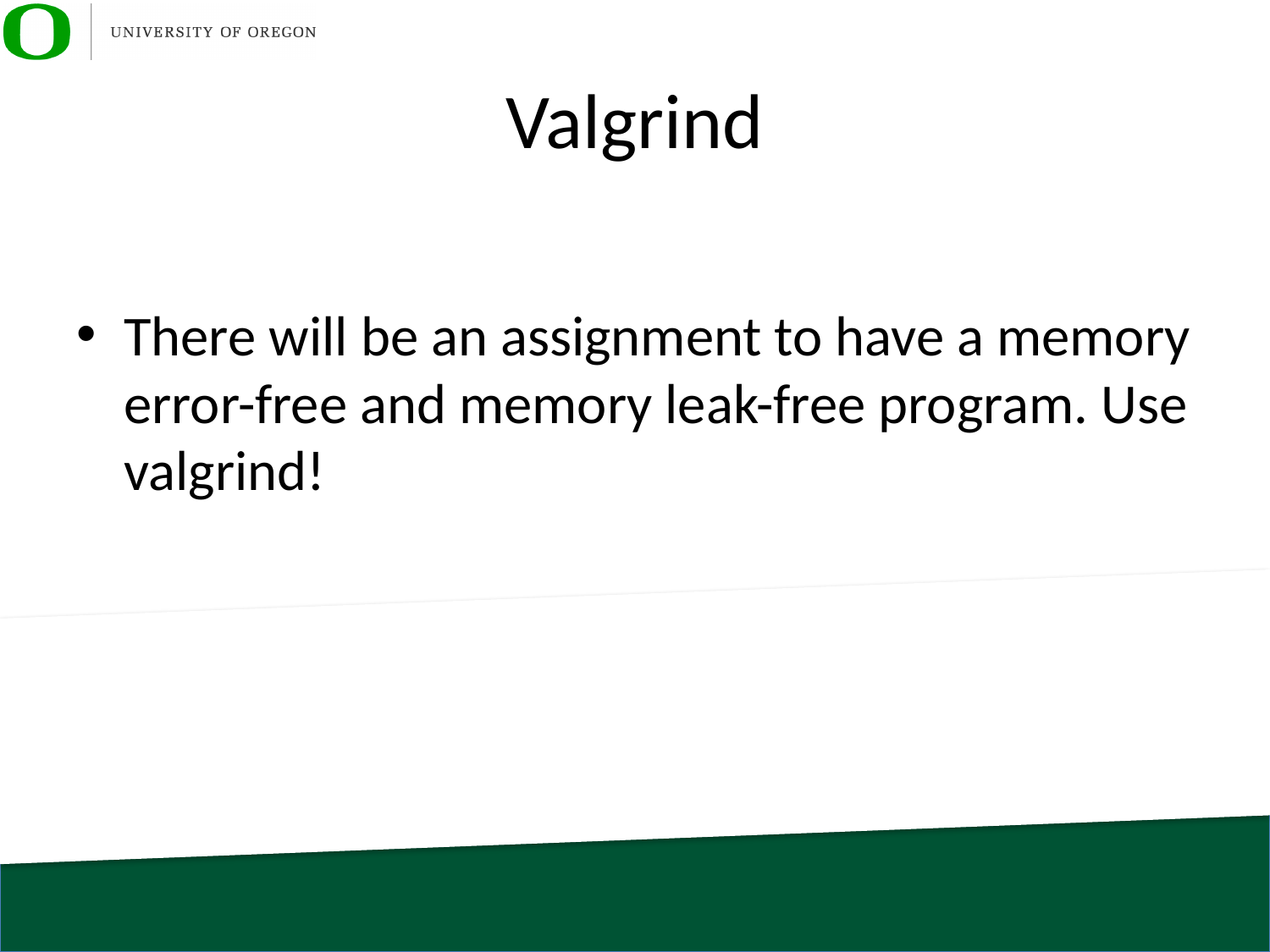

# Valgrind

There will be an assignment to have a memory error-free and memory leak-free program. Use valgrind!